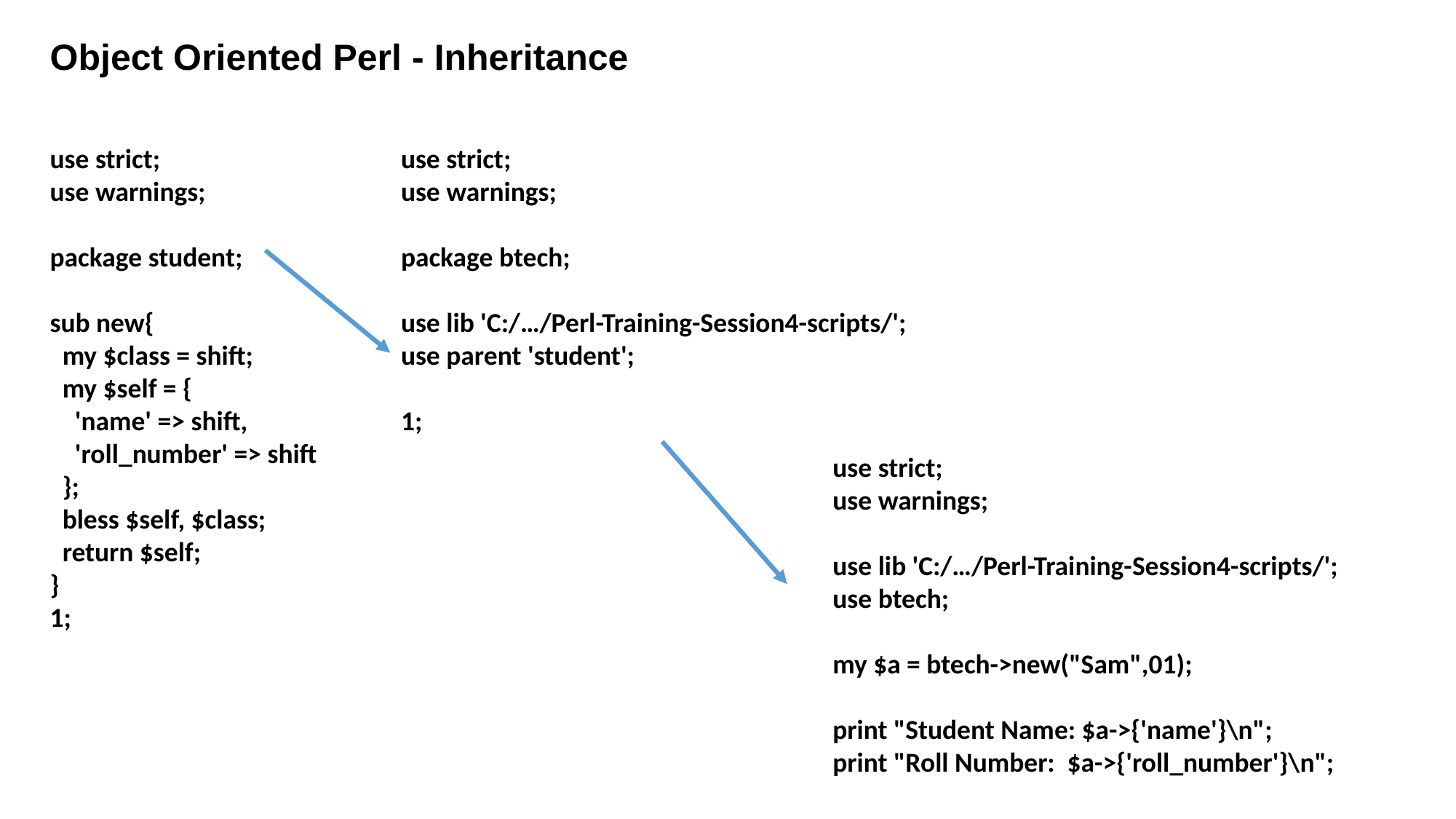

Object Oriented Perl - Inheritance
use strict;
use warnings;

package student;

sub new{
  my $class = shift;
  my $self = {
    'name' => shift,
    'roll_number' => shift
  };
  bless $self, $class;
  return $self;
}
1;
use strict;
use warnings;

package btech;

use lib 'C:/…/Perl-Training-Session4-scripts/';
use parent 'student';

1;
use strict;
use warnings;

use lib 'C:/…/Perl-Training-Session4-scripts/';
use btech;

my $a = btech->new("Sam",01);

print "Student Name: $a->{'name'}\n";
print "Roll Number:  $a->{'roll_number'}\n";